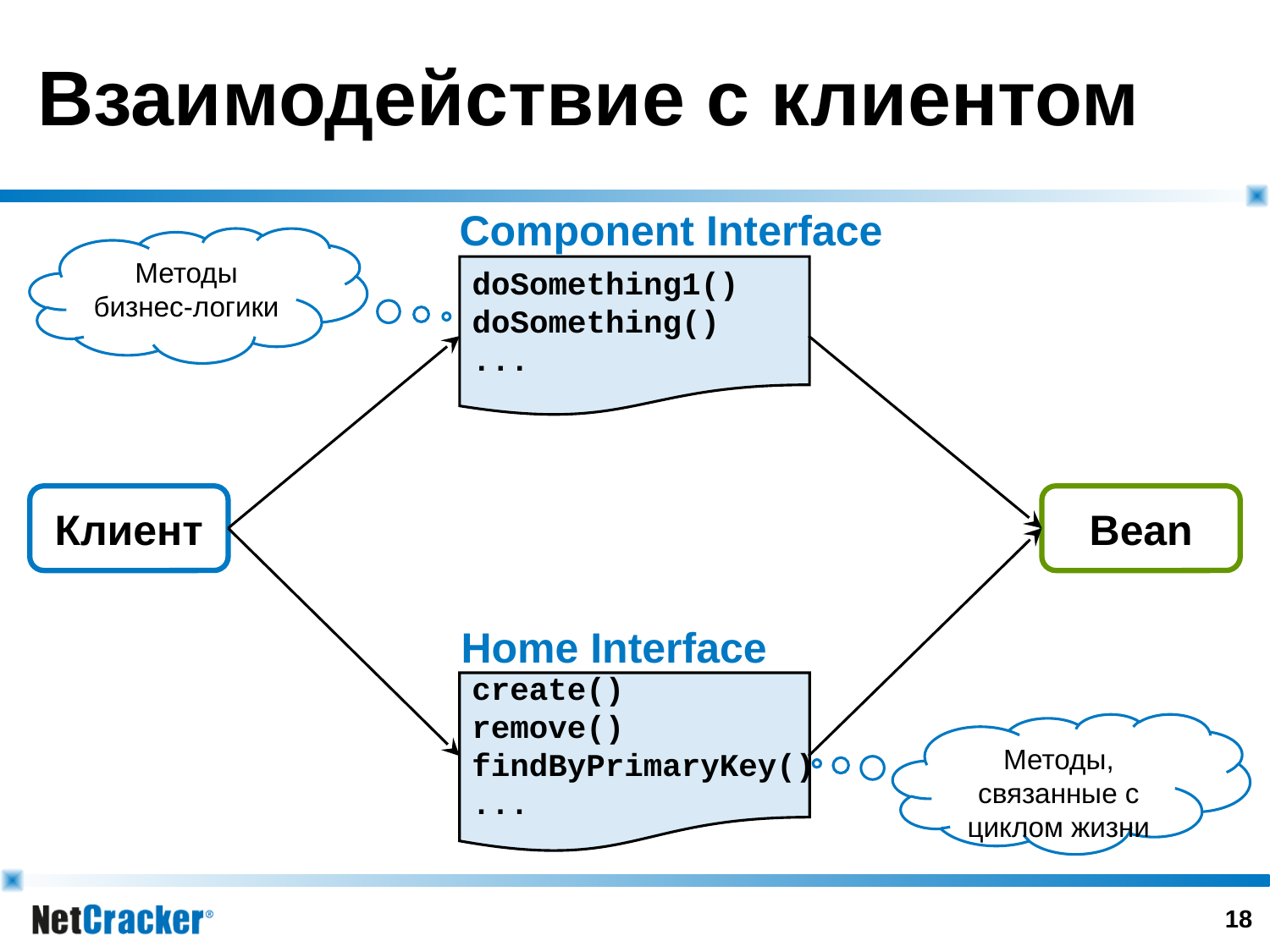

# Взаимодействие с клиентом
Component Interface
Методы бизнес-логики
doSomething1()
doSomething()
...
Клиент
Bean
Home Interface
create()
remove()
findByPrimaryKey()
...
Методы, связанные с циклом жизни
18